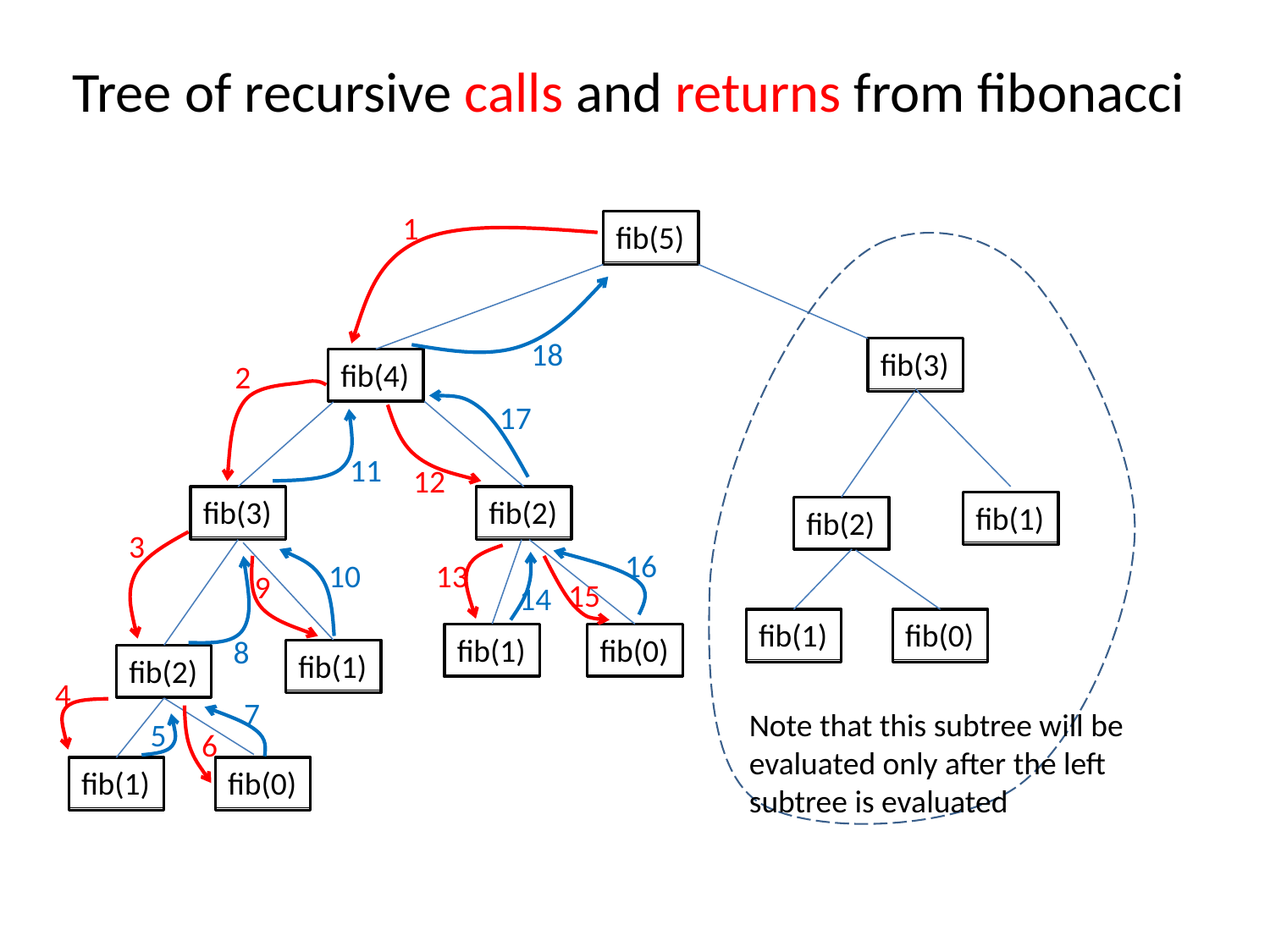

# Tree of recursive calls and returns from fibonacci
1
fib(5)

18
fib(3)

fib(4)

2

17

11
12
fib(3)

fib(2)

fib(1)

fib(2)

3

16

10
13

9
15
14
fib(1)

fib(0)

fib(1)

fib(0)

8
fib(1)

fib(2)

4
7

Note that this subtree will be evaluated only after the left subtree is evaluated

5

6
fib(1)

fib(0)